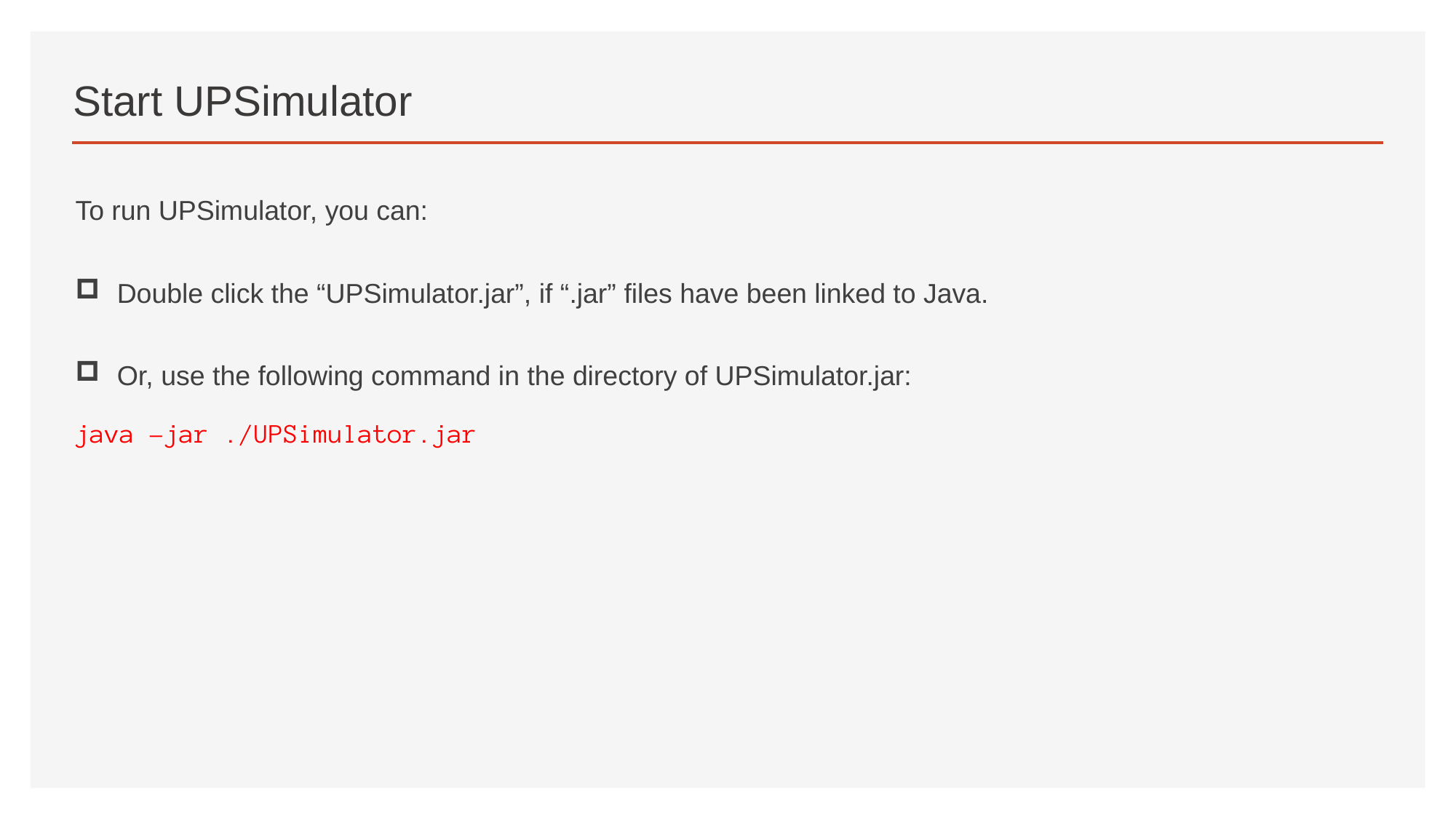

# Start UPSimulator
To run UPSimulator, you can:
 Double click the “UPSimulator.jar”, if “.jar” files have been linked to Java.
 Or, use the following command in the directory of UPSimulator.jar:
java –jar ./UPSimulator.jar